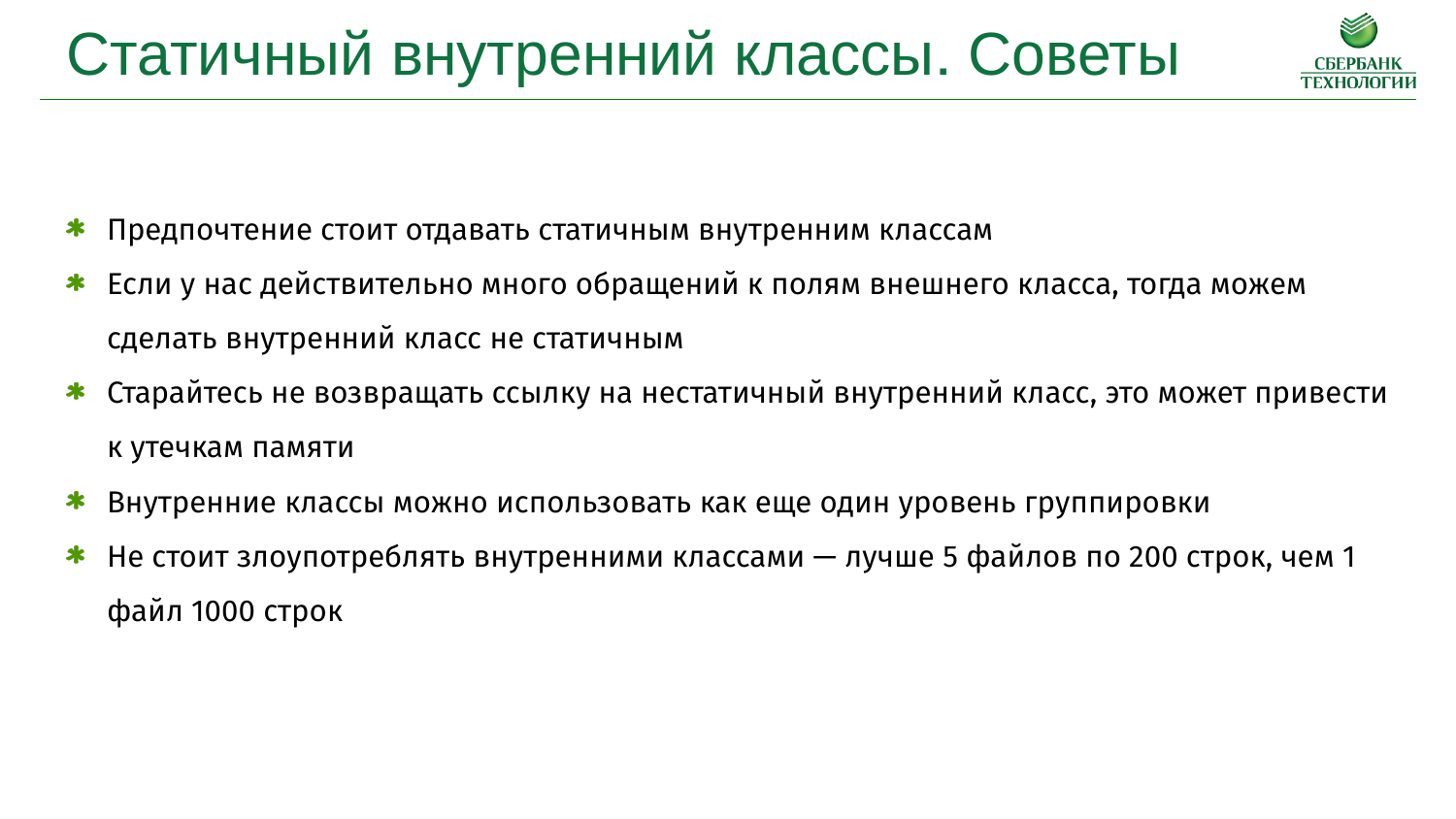

Статичный внутренний классы. Советы
Предпочтение стоит отдавать статичным внутренним классам
Если у нас действительно много обращений к полям внешнего класса, тогда можем сделать внутренний класс не статичным
Старайтесь не возвращать ссылку на нестатичный внутренний класс, это может привести к утечкам памяти
Внутренние классы можно использовать как еще один уровень группировки
Не стоит злоупотреблять внутренними классами — лучше 5 файлов по 200 строк, чем 1 файл 1000 строк